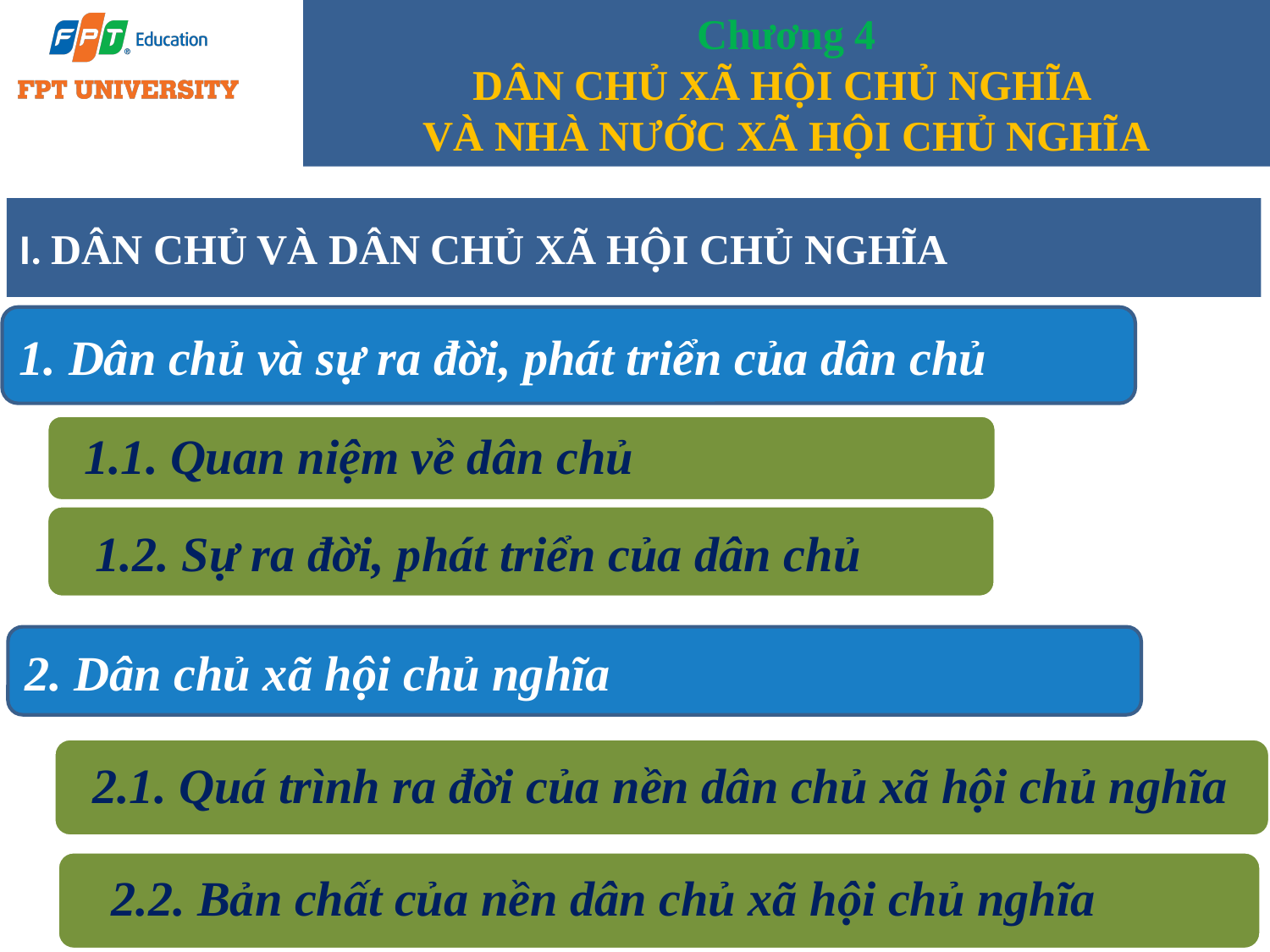

# Chương 4 DÂN CHỦ XÃ HỘI CHỦ NGHĨA VÀ NHÀ NƯỚC XÃ HỘI CHỦ NGHĨA
I. DÂN CHỦ VÀ DÂN CHỦ XÃ HỘI CHỦ NGHĨA

1. Dân chủ và sự ra đời, phát triển của dân chủ

1.1. Quan niệm về dân chủ

1.2. Sự ra đời, phát triển của dân chủ

2. Dân chủ xã hội chủ nghĩa

2.1. Quá trình ra đời của nền dân chủ xã hội chủ nghĩa

2.2. Bản chất của nền dân chủ xã hội chủ nghĩa